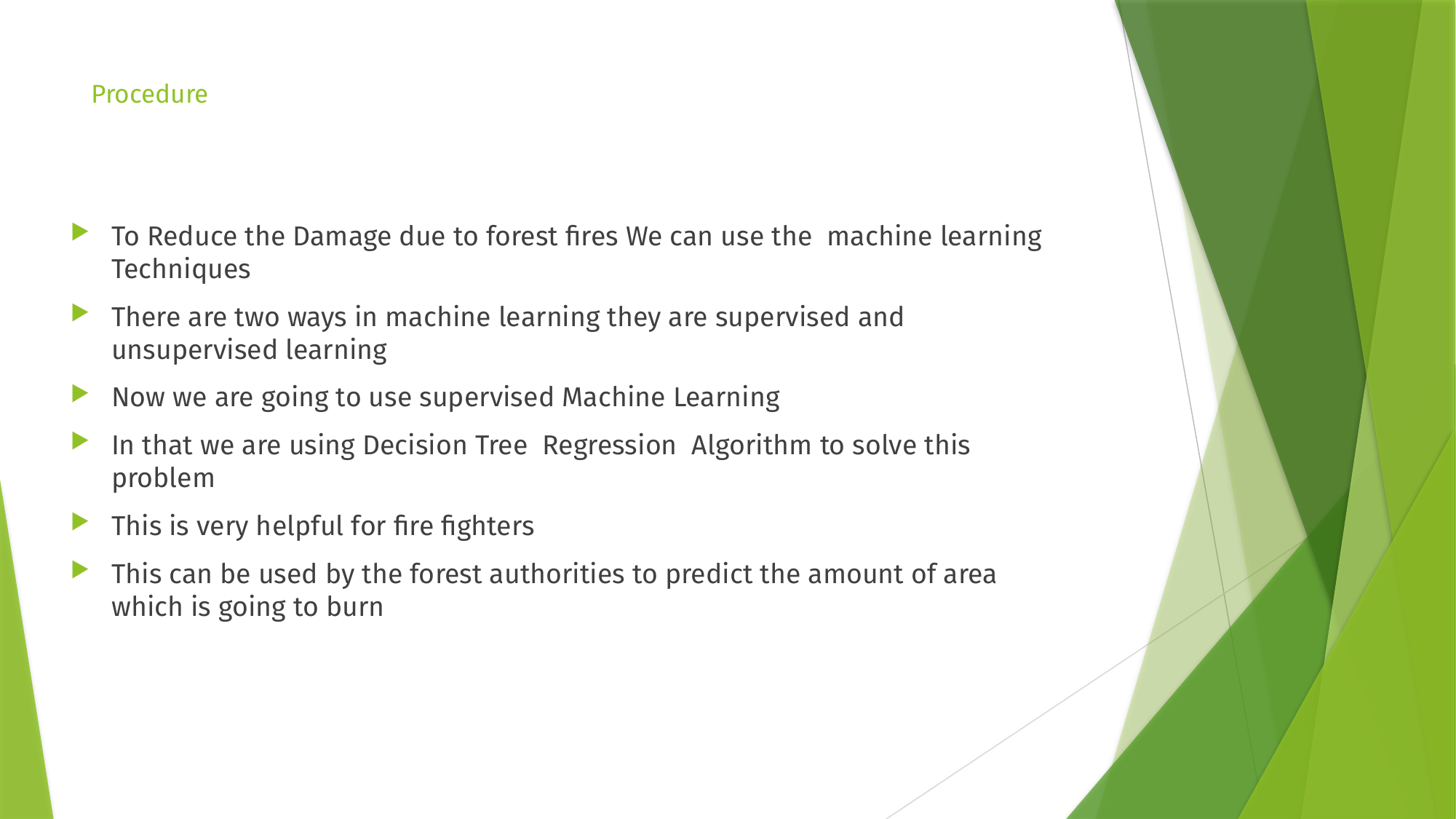

# Procedure
To Reduce the Damage due to forest fires We can use the  machine learning Techniques
There are two ways in machine learning they are supervised and unsupervised learning
Now we are going to use supervised Machine Learning
In that we are using Decision Tree  Regression  Algorithm to solve this problem
This is very helpful for fire fighters
This can be used by the forest authorities to predict the amount of area which is going to burn